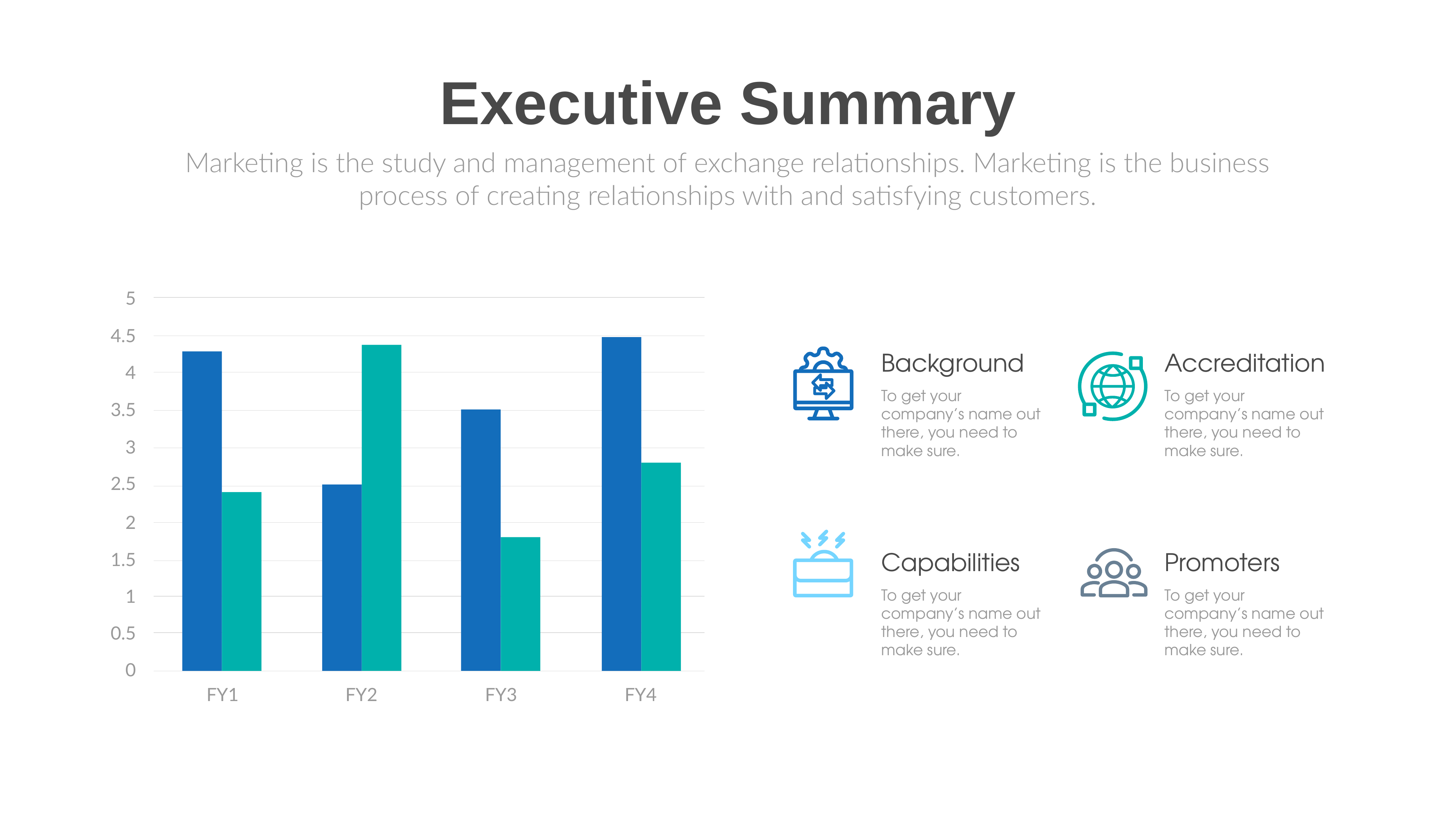

Executive Summary
Marketing is the study and management of exchange relationships. Marketing is the business process of creating relationships with and satisfying customers.
5
4.5

Background
To get your company’s name out there, you need to make sure.
Accreditation
To get your company’s name out there, you need to make sure.

4
3.5

3

2.5

2

Capabilities
To get your company’s name out there, you need to make sure.
Promoters
To get your company’s name out there, you need to make sure.
1.5

1
0.5
0
FY1
FY2
FY3
FY4